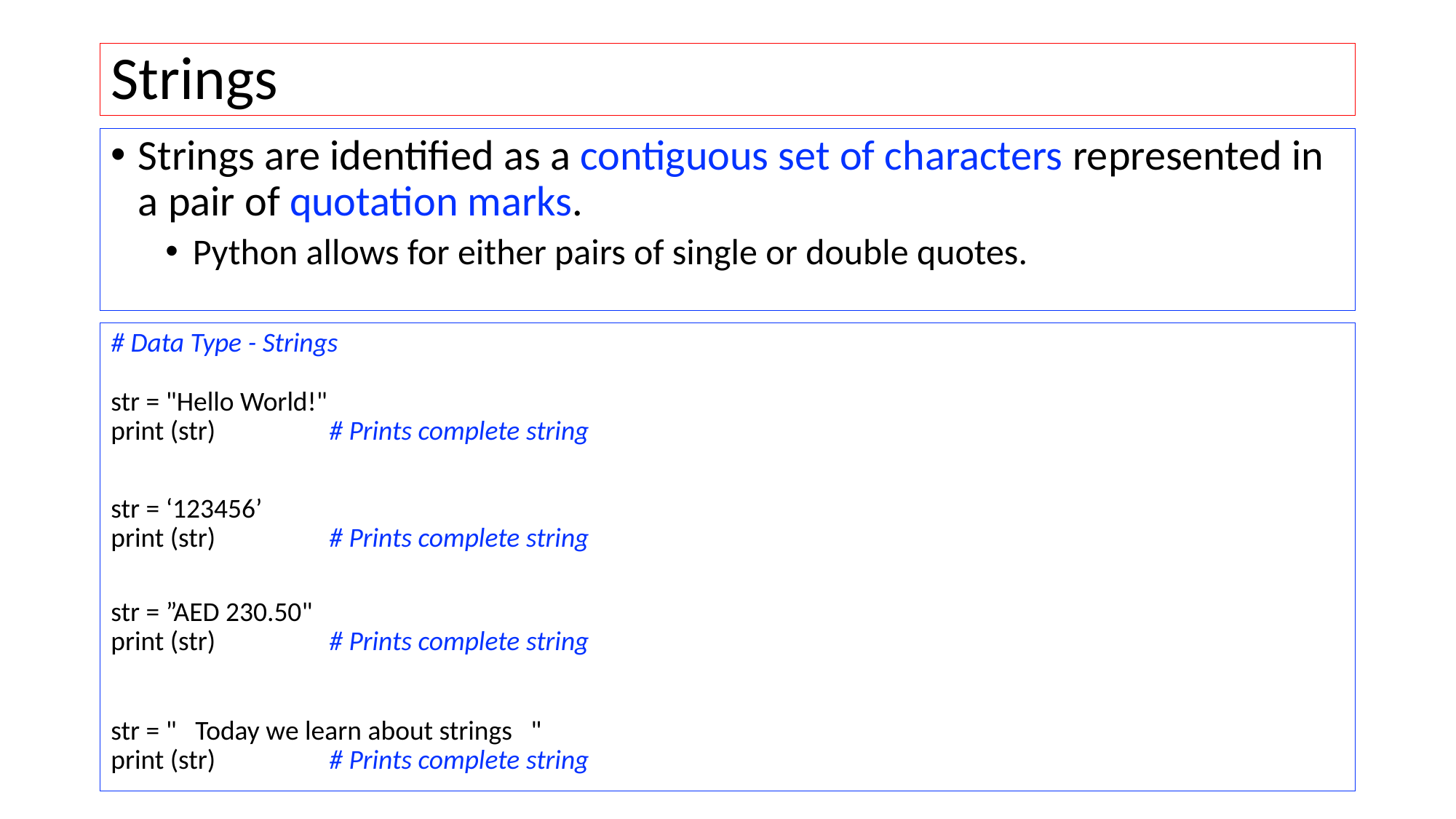

# Strings
Strings are identified as a contiguous set of characters represented in a pair of quotation marks.
Python allows for either pairs of single or double quotes.

# Data Type - Strings str = "Hello World!" print (str)       	# Prints complete string
str = ‘123456’
print (str)       	# Prints complete string
str = ”AED 230.50"
print (str)       	# Prints complete string

str = "   Today we learn about strings   "
print (str)        	# Prints complete string